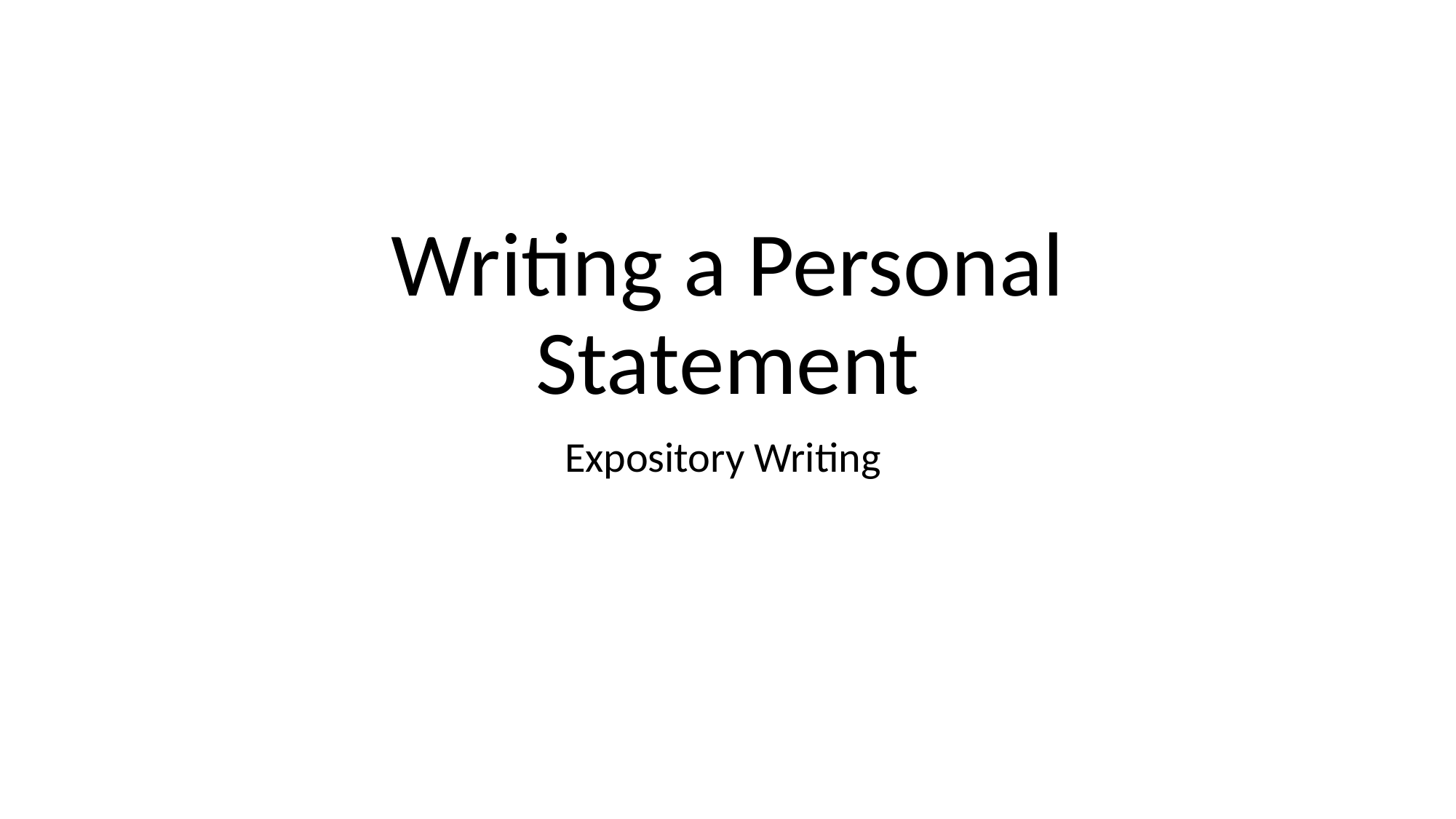

# Writing a Personal Statement
Expository Writing